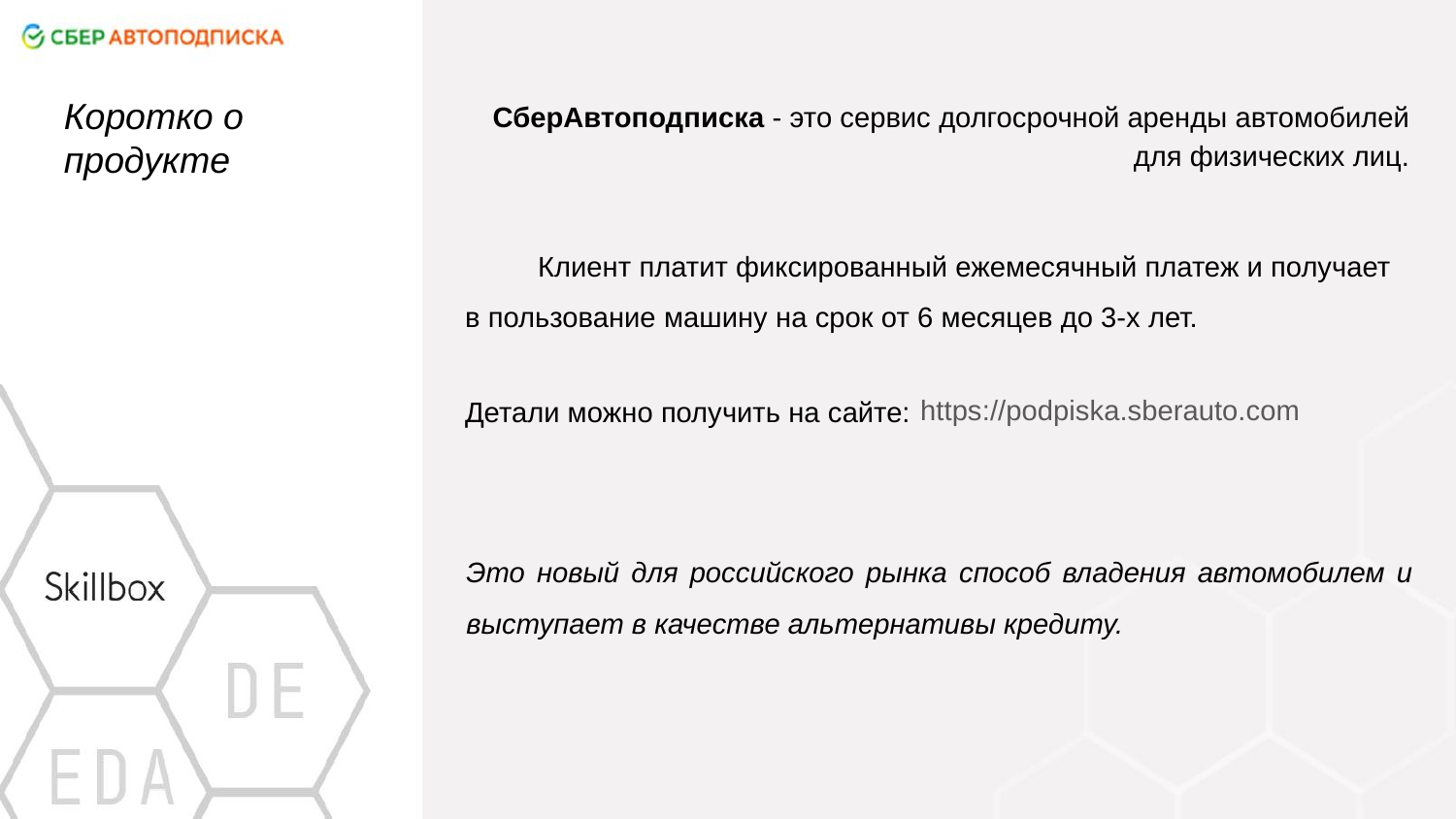

Коротко о
продукте
СберАвтоподписка - это сервис долгосрочной аренды автомобилей для физических лиц.
Клиент платит фиксированный ежемесячный платеж и получает в пользование машину на срок от 6 месяцев до 3-х лет.

Детали можно получить на сайте:
https://podpiska.sberauto.com
Это новый для российского рынка способ владения автомобилем и выступает в качестве альтернативы кредиту.